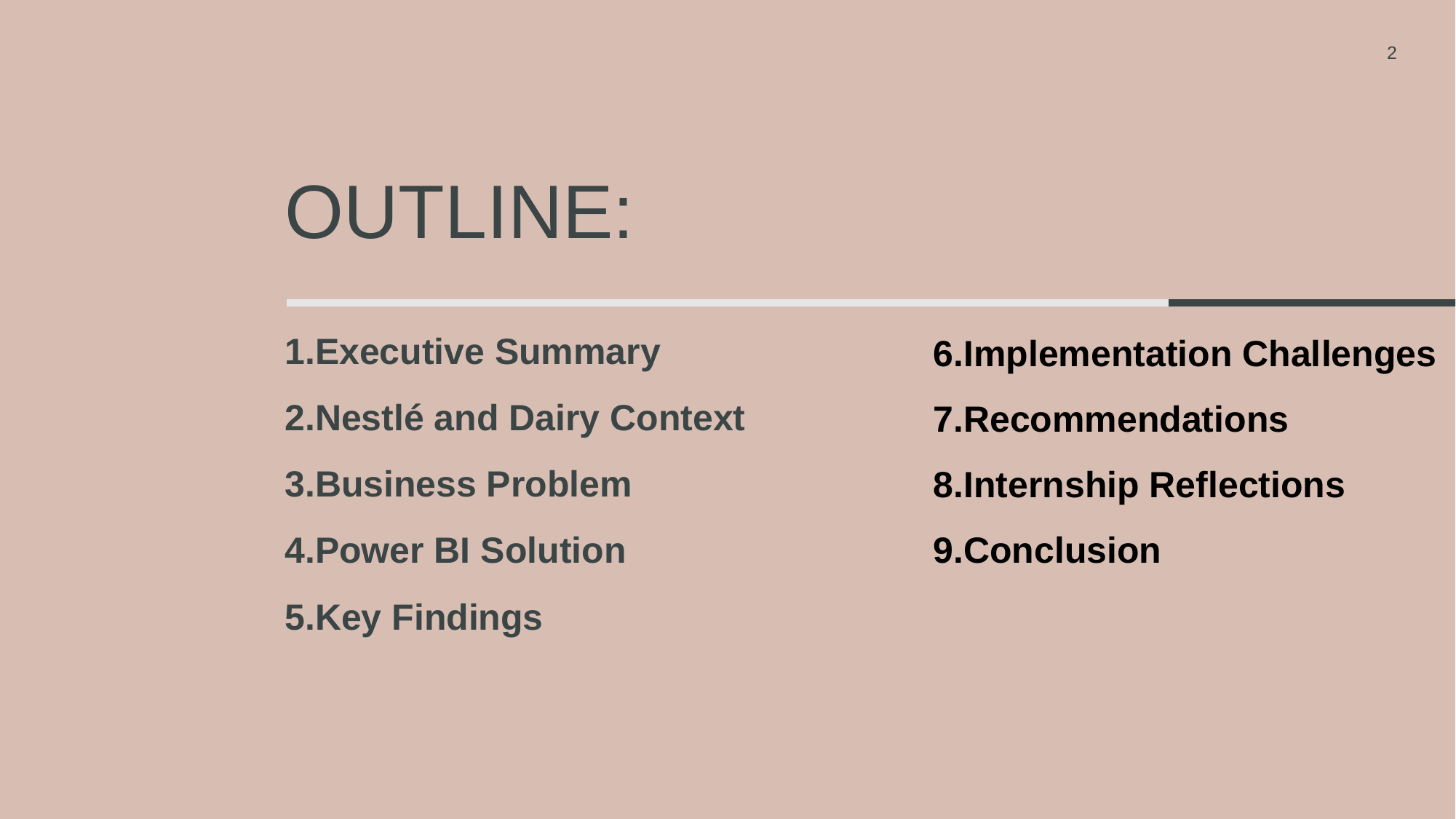

2
# Outline:
6.Implementation Challenges
7.Recommendations
8.Internship Reflections
9.Conclusion
Executive Summary
Nestlé and Dairy Context
Business Problem
Power BI Solution
Key Findings